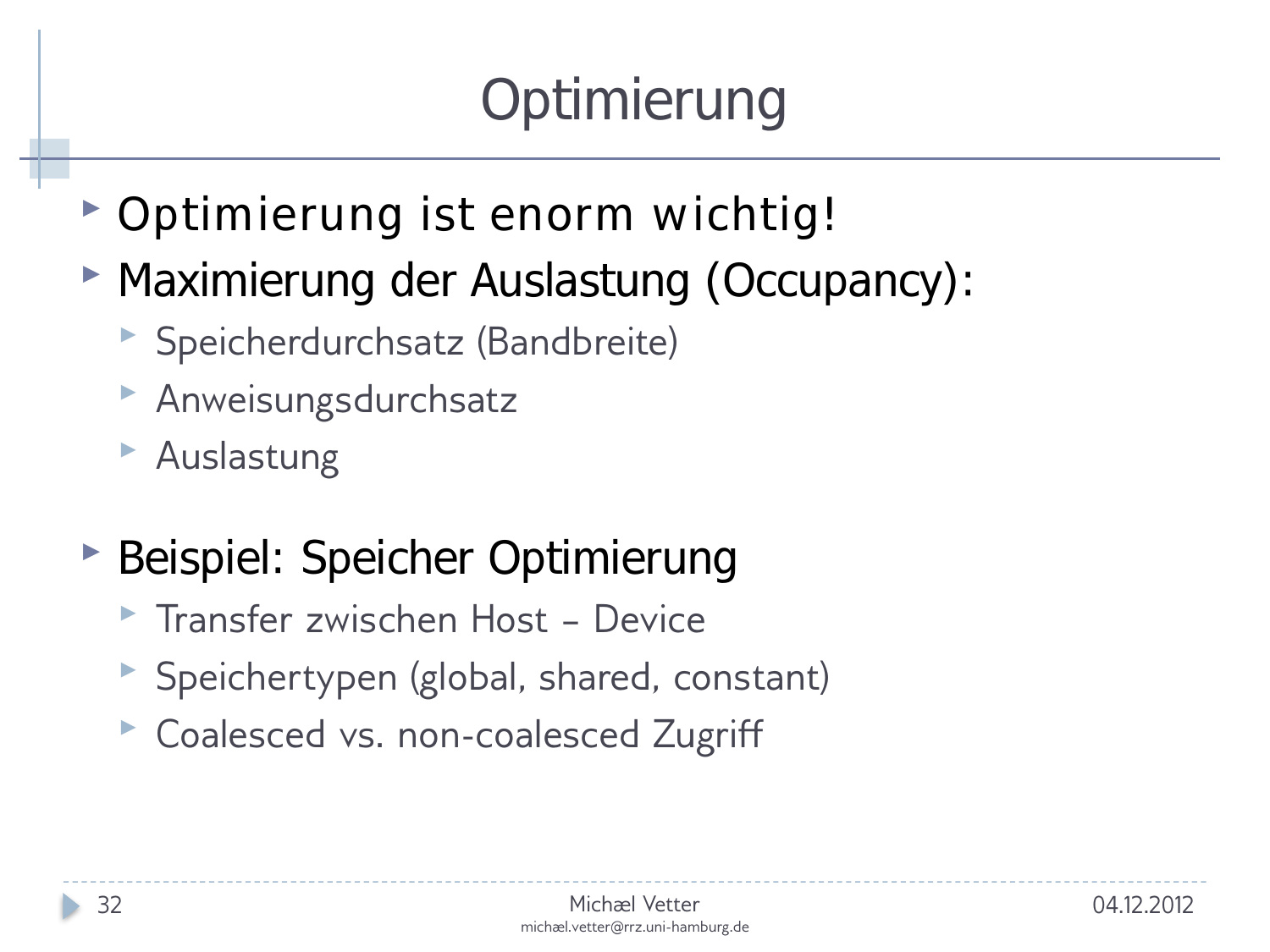

# Optimierung
Optimierung ist enorm wichtig!
Maximierung der Auslastung (Occupancy):
Speicherdurchsatz (Bandbreite)
Anweisungsdurchsatz
Auslastung

Beispiel: Speicher Optimierung
Transfer zwischen Host – Device
Speichertypen (global, shared, constant)
Coalesced vs. non-coalesced Zugriff
32
Michael Vetter
michael.vetter@rrz.uni-hamburg.de
04.12.2012